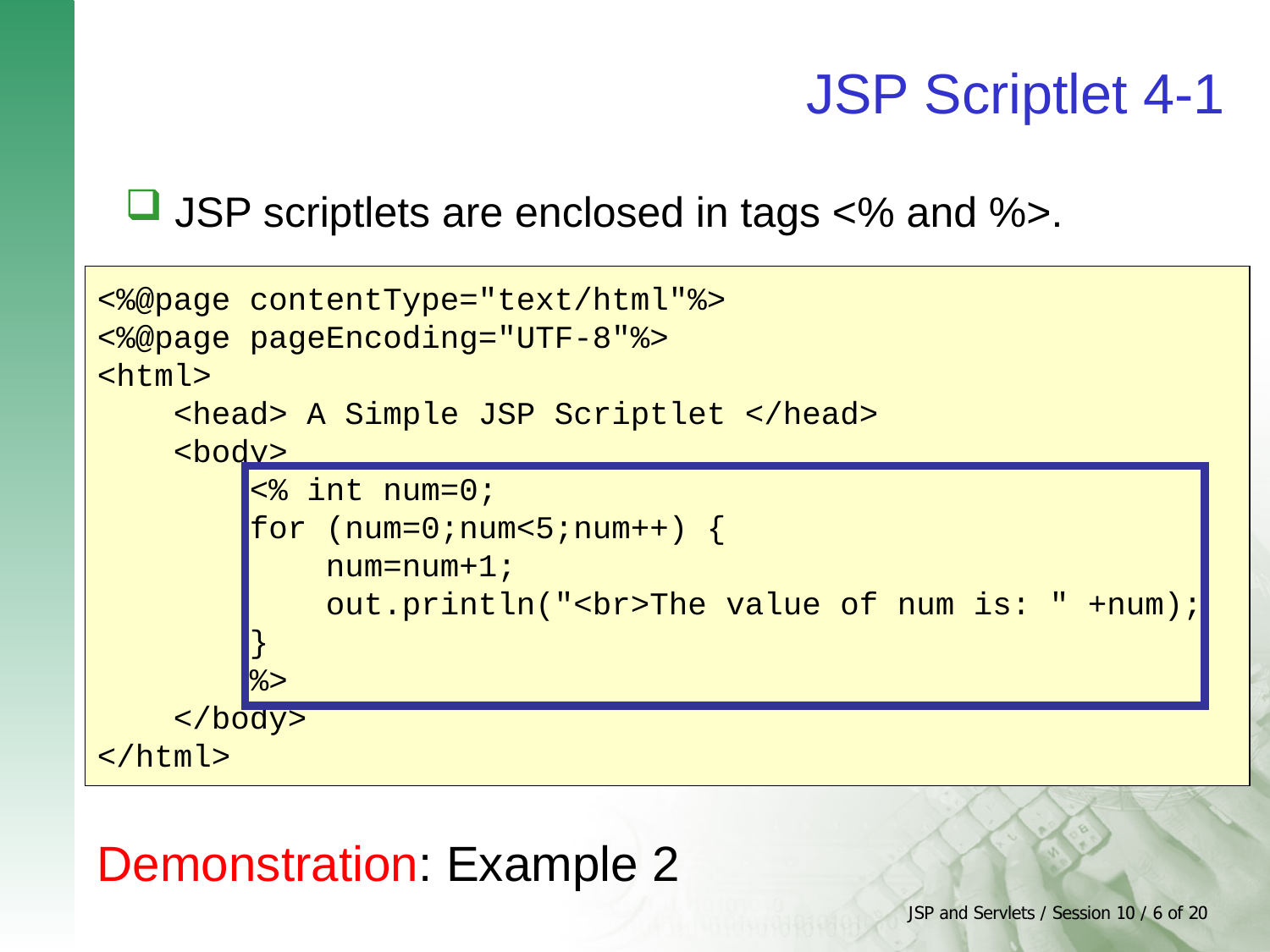

# JSP Scriptlet 4-1
 JSP scriptlets are enclosed in tags <% and %>.
<%@page contentType="text/html"%>
<%@page pageEncoding="UTF-8"%>
<html>
    <head> A Simple JSP Scriptlet </head>
    <body>
        <% int num=0;
        for (num=0;num<5;num++) {
            num=num+1;
            out.println("<br>The value of num is: " +num);
        }
        %>
    </body>
</html>

Demonstration: Example 2